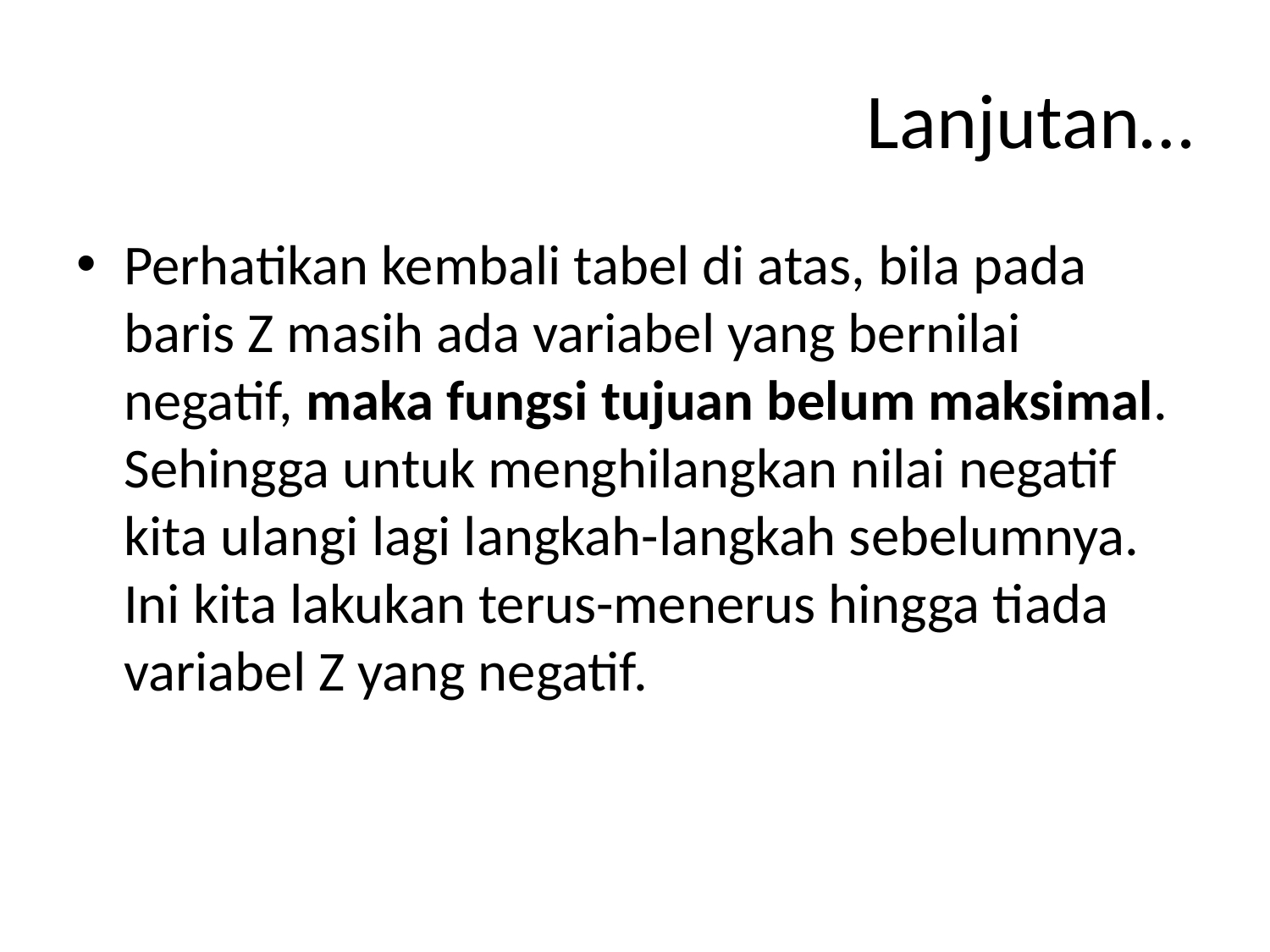

# Lanjutan…
Perhatikan kembali tabel di atas, bila pada baris Z masih ada variabel yang bernilai negatif, maka fungsi tujuan belum maksimal. Sehingga untuk menghilangkan nilai negatif kita ulangi lagi langkah-langkah sebelumnya. Ini kita lakukan terus-menerus hingga tiada variabel Z yang negatif.